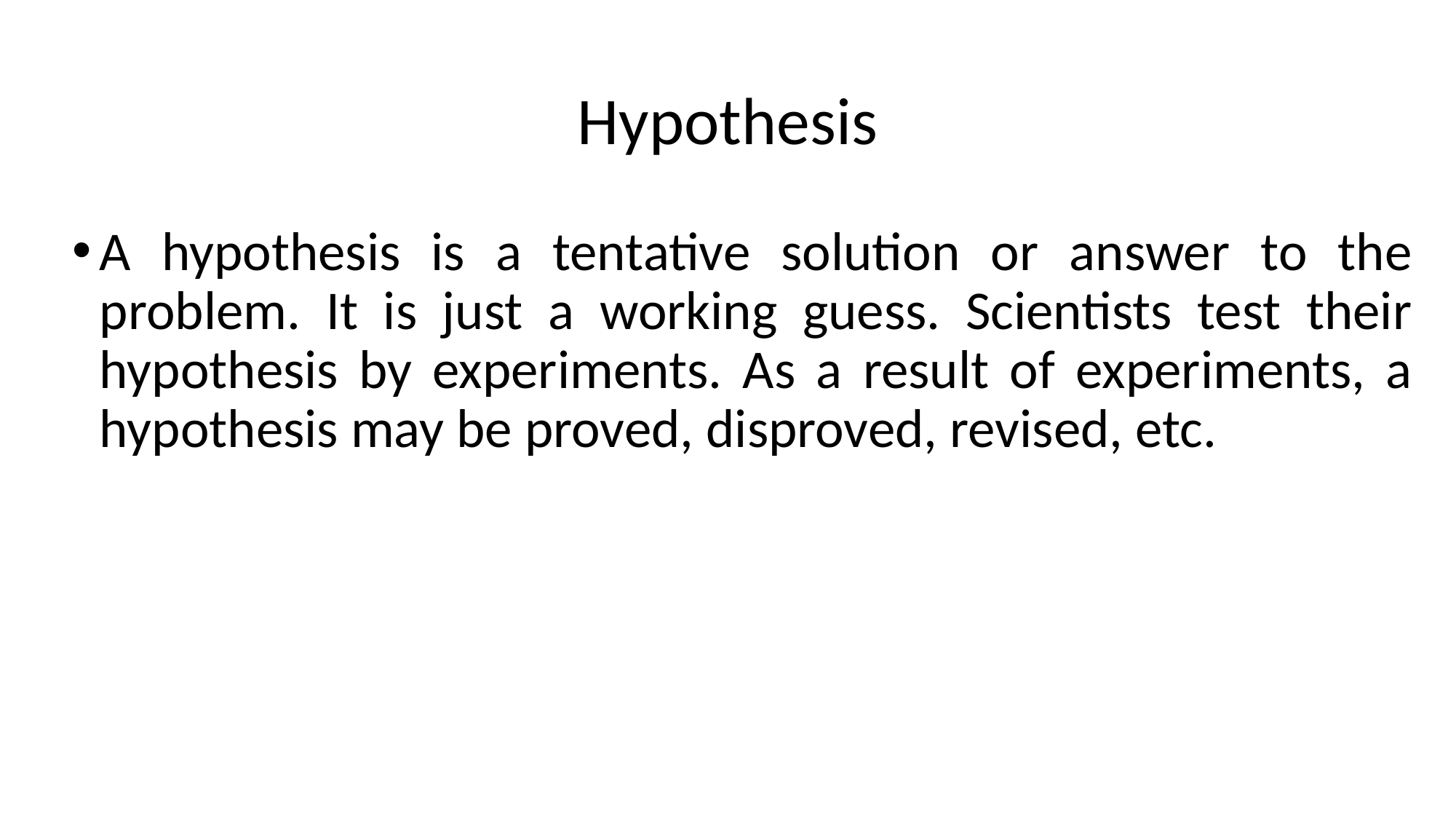

# Hypothesis
A hypothesis is a tentative solution or answer to the problem. It is just a working guess. Scientists test their hypothesis by experiments. As a result of experiments, a hypothesis may be proved, disproved, revised, etc.